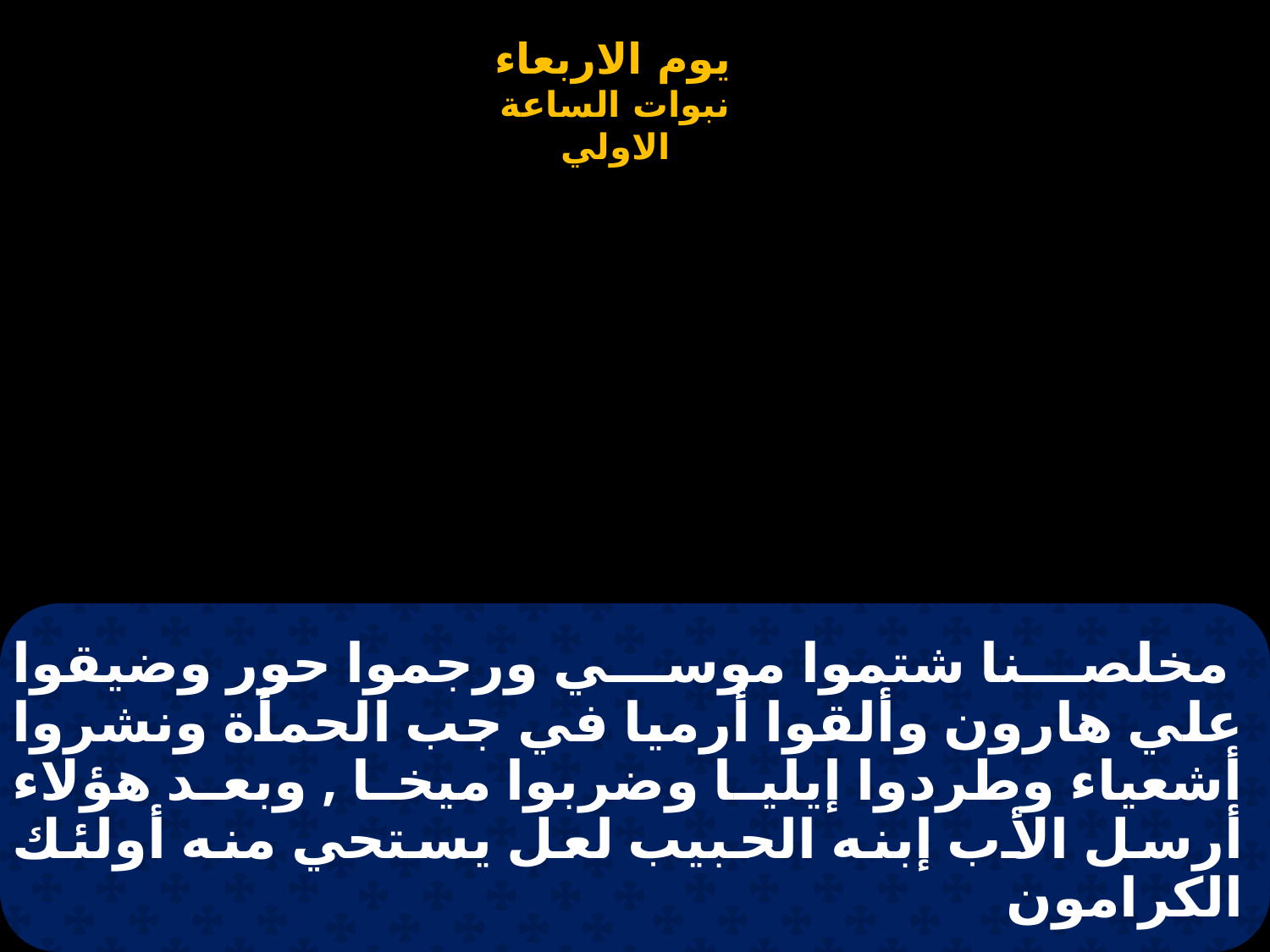

# مخلصنا شتموا موسي ورجموا حور وضيقوا علي هارون وألقوا أرميا في جب الحمأة ونشروا أشعياء وطردوا إيليا وضربوا ميخا , وبعد هؤلاء أرسل الأب إبنه الحبيب لعل يستحي منه أولئك الكرامون